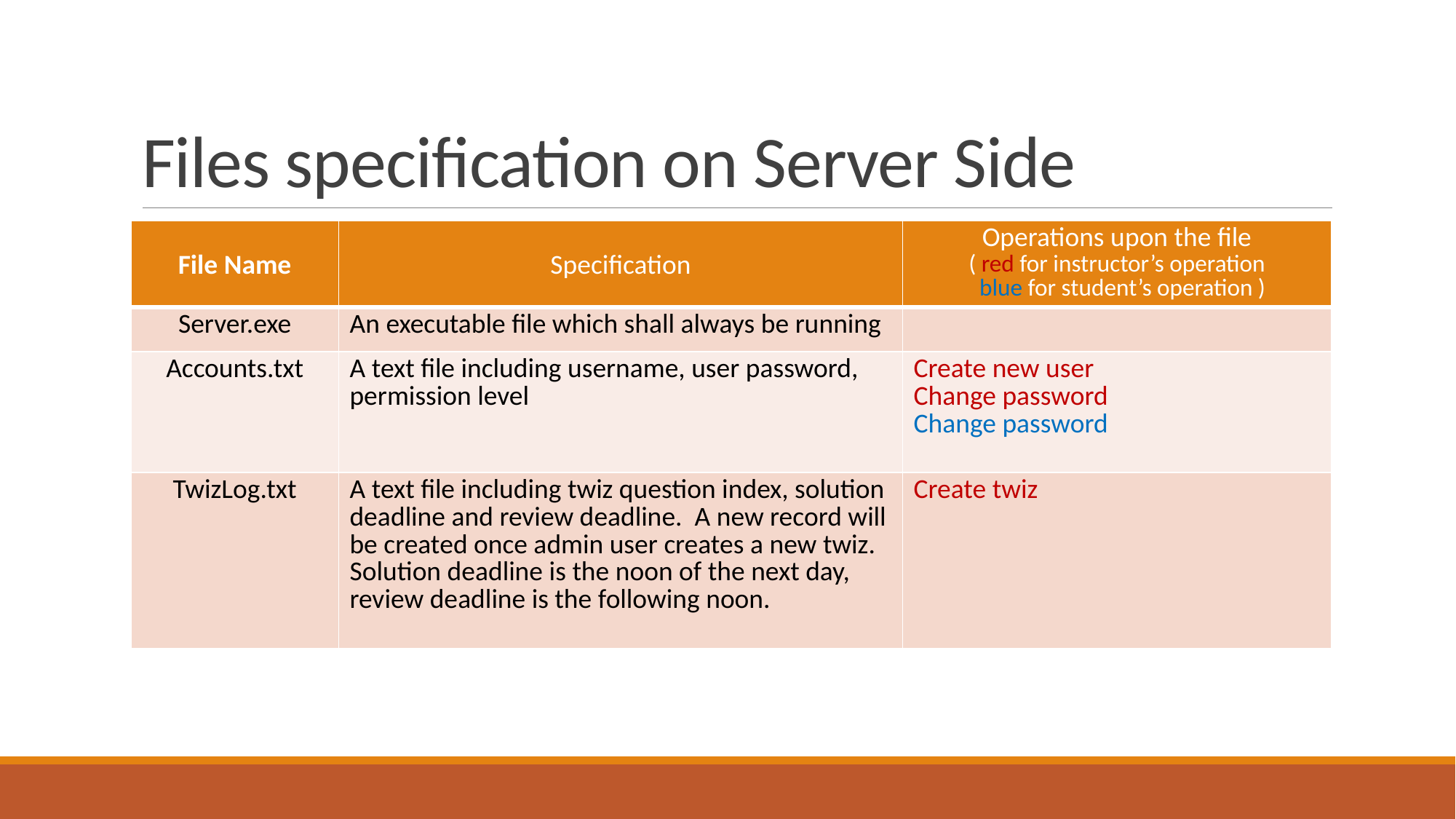

# Files specification on Server Side
| File Name | Specification | Operations upon the file ( red for instructor’s operation blue for student’s operation ) |
| --- | --- | --- |
| Server.exe | An executable file which shall always be running |  |
| Accounts.txt | A text file including username, user password, permission level | Create new user Change password Change password |
| TwizLog.txt | A text file including twiz question index, solution deadline and review deadline. A new record will be created once admin user creates a new twiz. Solution deadline is the noon of the next day, review deadline is the following noon. | Create twiz |